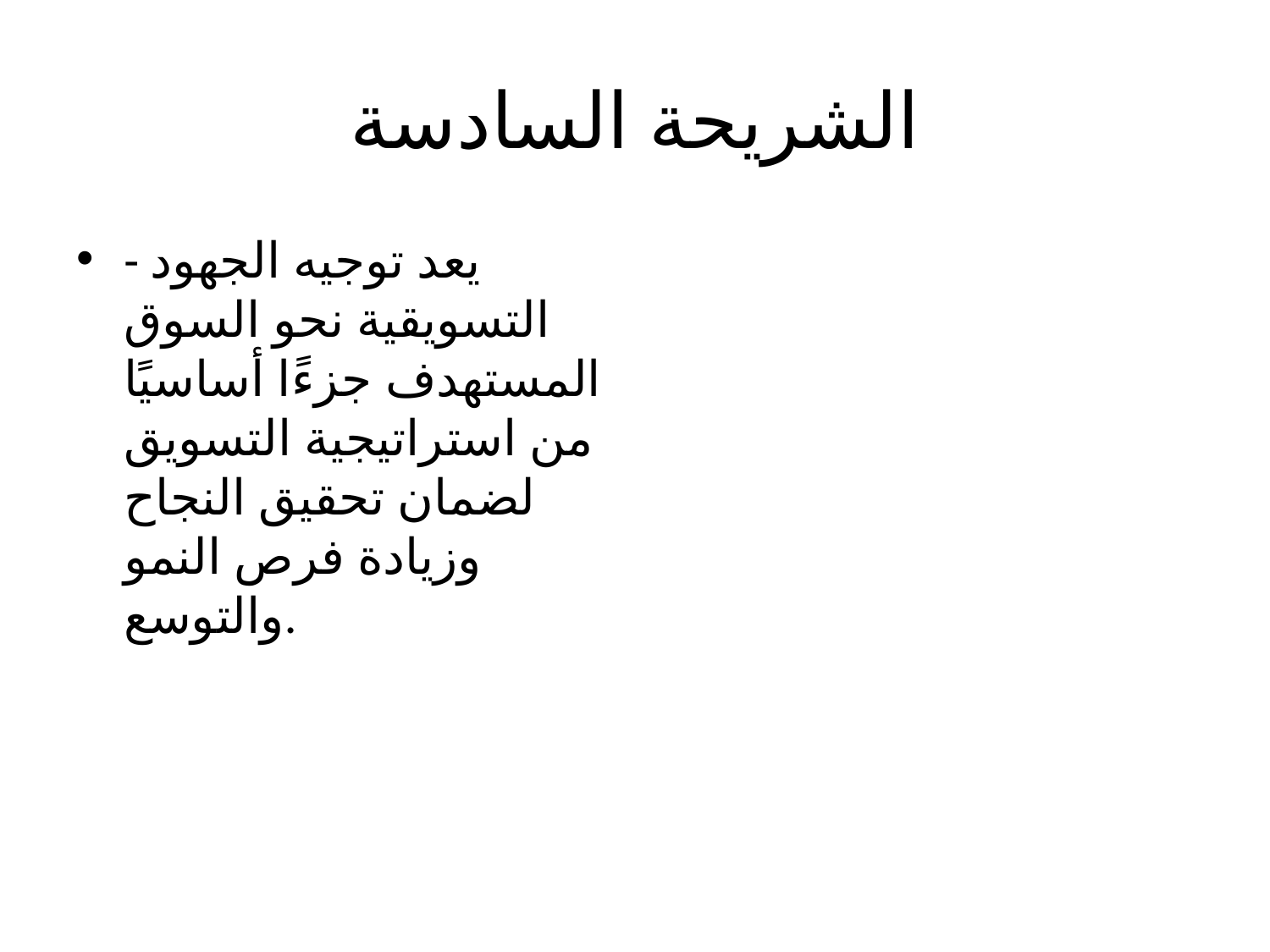

# الشريحة السادسة
- يعد توجيه الجهود التسويقية نحو السوق المستهدف جزءًا أساسيًا من استراتيجية التسويق لضمان تحقيق النجاح وزيادة فرص النمو والتوسع.